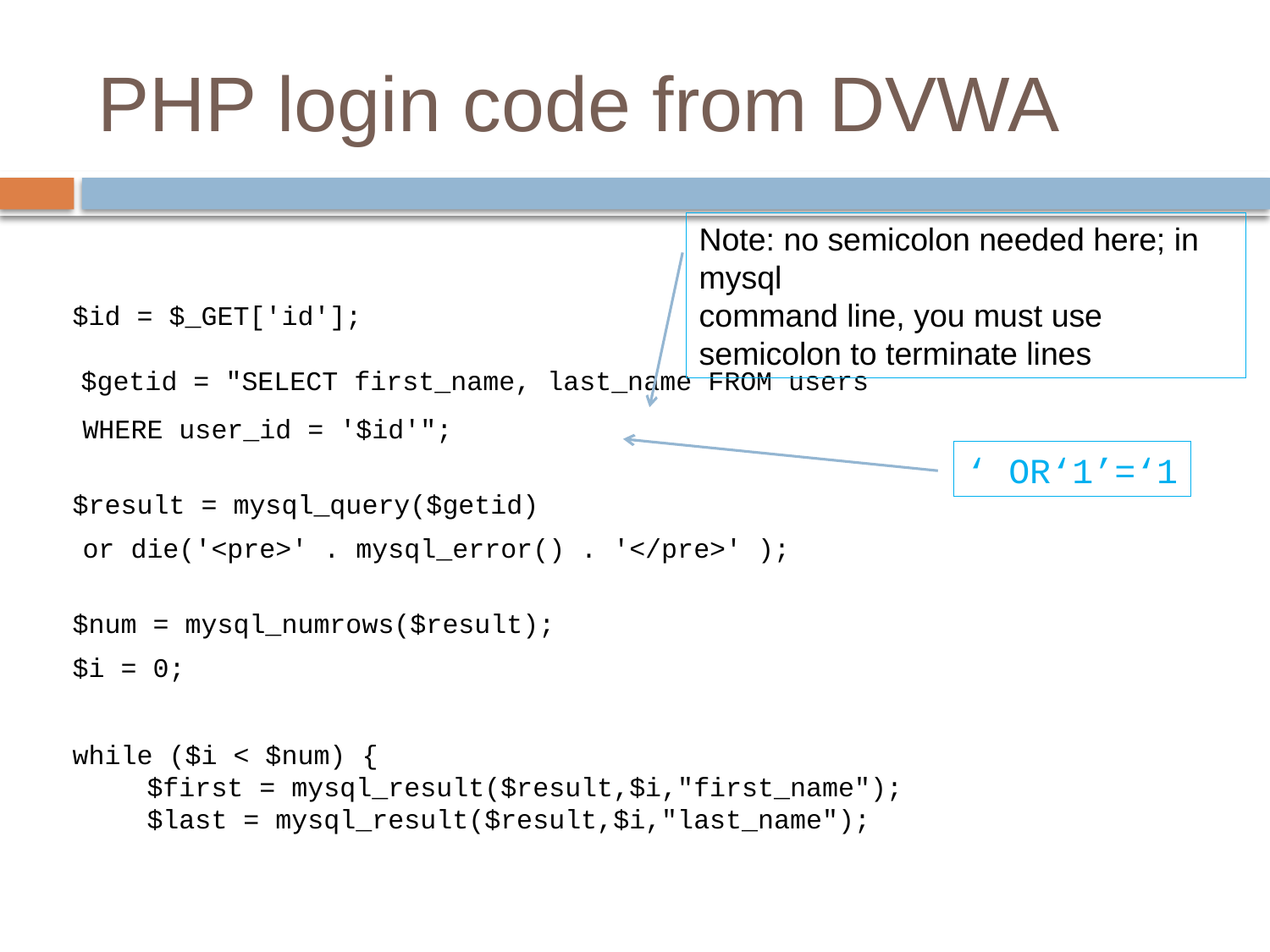

# PHP login code from DVWA
Note: no semicolon needed here; in mysql
command line, you must use semicolon to terminate lines

  $id = $_GET['id'];
   $getid = "SELECT first_name, last_name FROM users
			WHERE user_id = '$id'";
  $result = mysql_query($getid)
			or die('<pre>' . mysql_error() . '</pre>' );
  $num = mysql_numrows($result);
  $i = 0;

  while ($i < $num) {
    $first = mysql_result($result,$i,"first_name");
    $last = mysql_result($result,$i,"last_name");
‘ OR‘1’=‘1